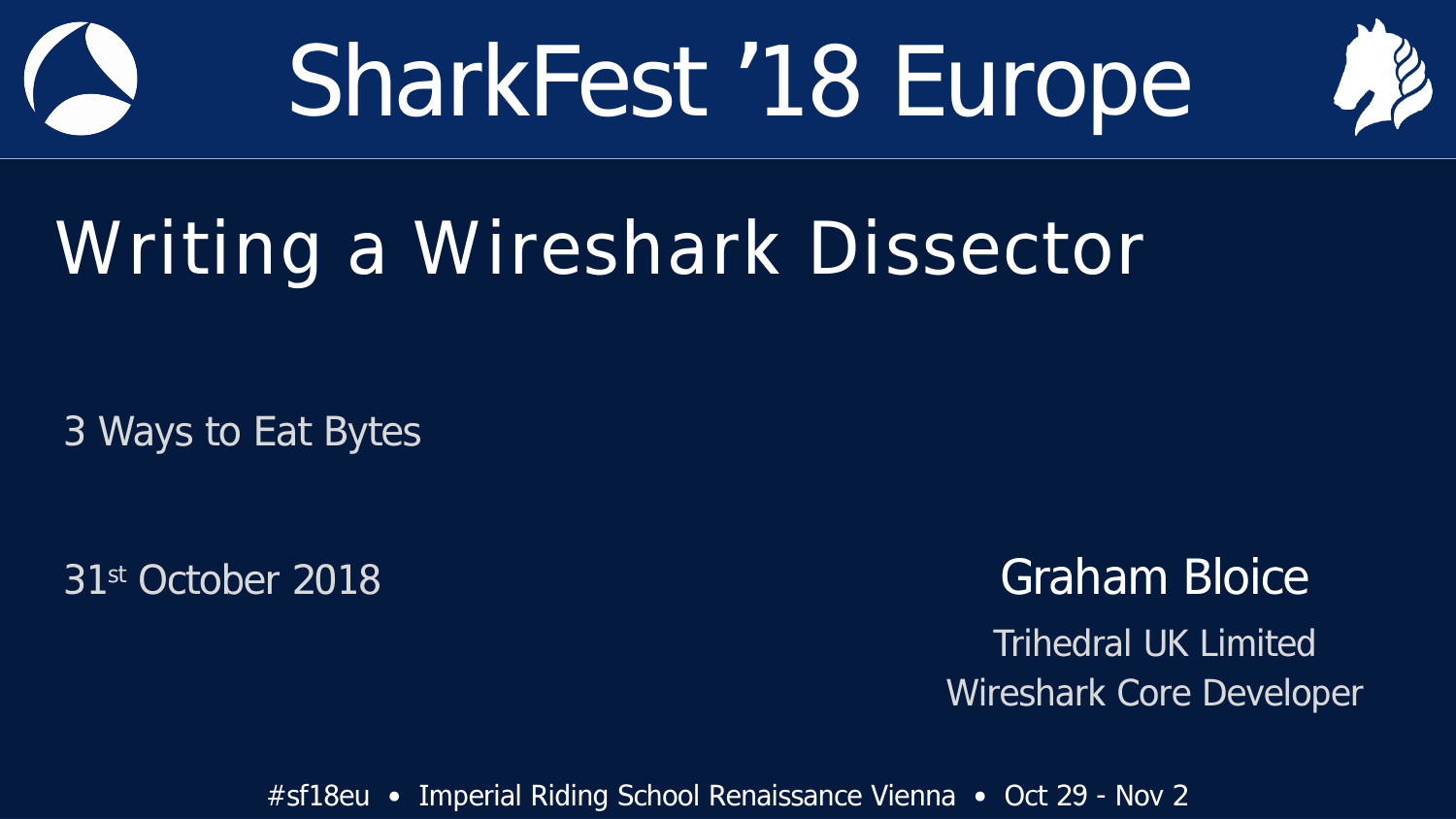

# Writing a Wireshark Dissector
3 Ways to Eat Bytes